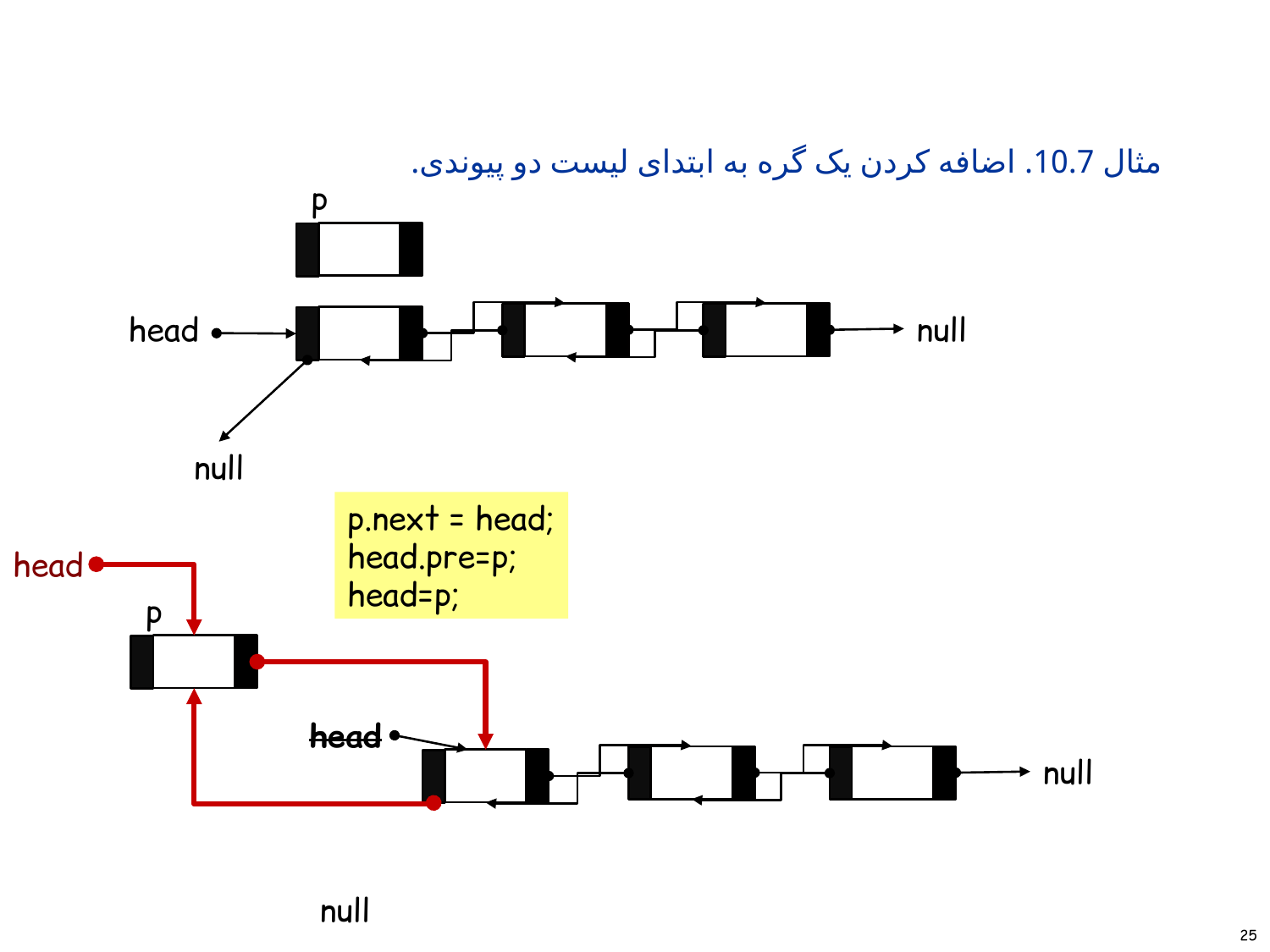

#
مثال 10.7. اضافه کردن یک گره به ابتدای لیست دو پیوندی.

p

head

null

null
p.next = head;
head.pre=p;
head=p;
head
p

head

null

null
25